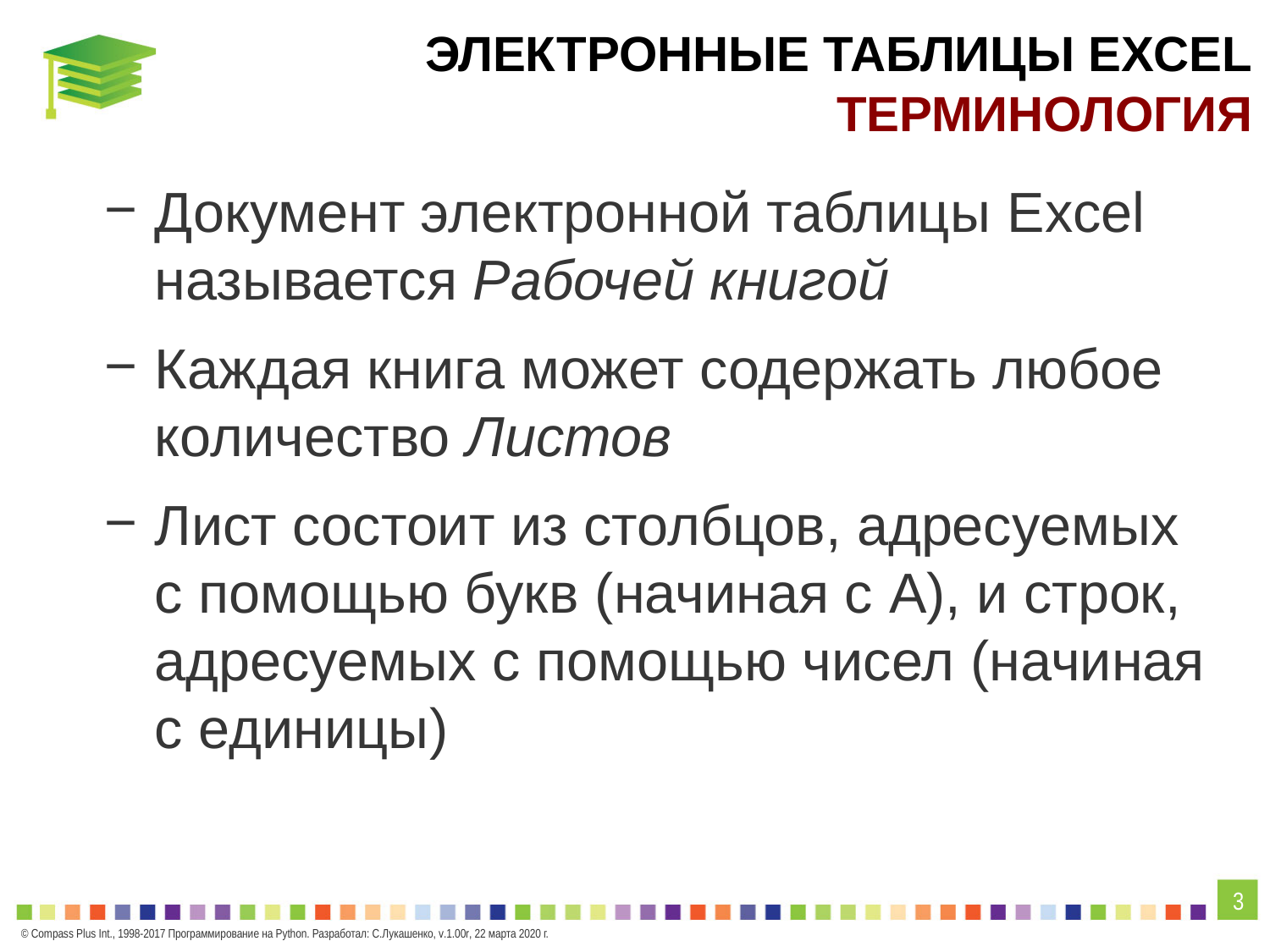

# электронные таблицы EXCEL Терминология
Документ электронной таблицы Excel называется Рабочей книгой
Каждая книга может содержать любое количество Листов
Лист состоит из столбцов, адресуемых с помощью букв (начиная с A), и строк, адресуемых с помощью чисел (начиная с единицы)